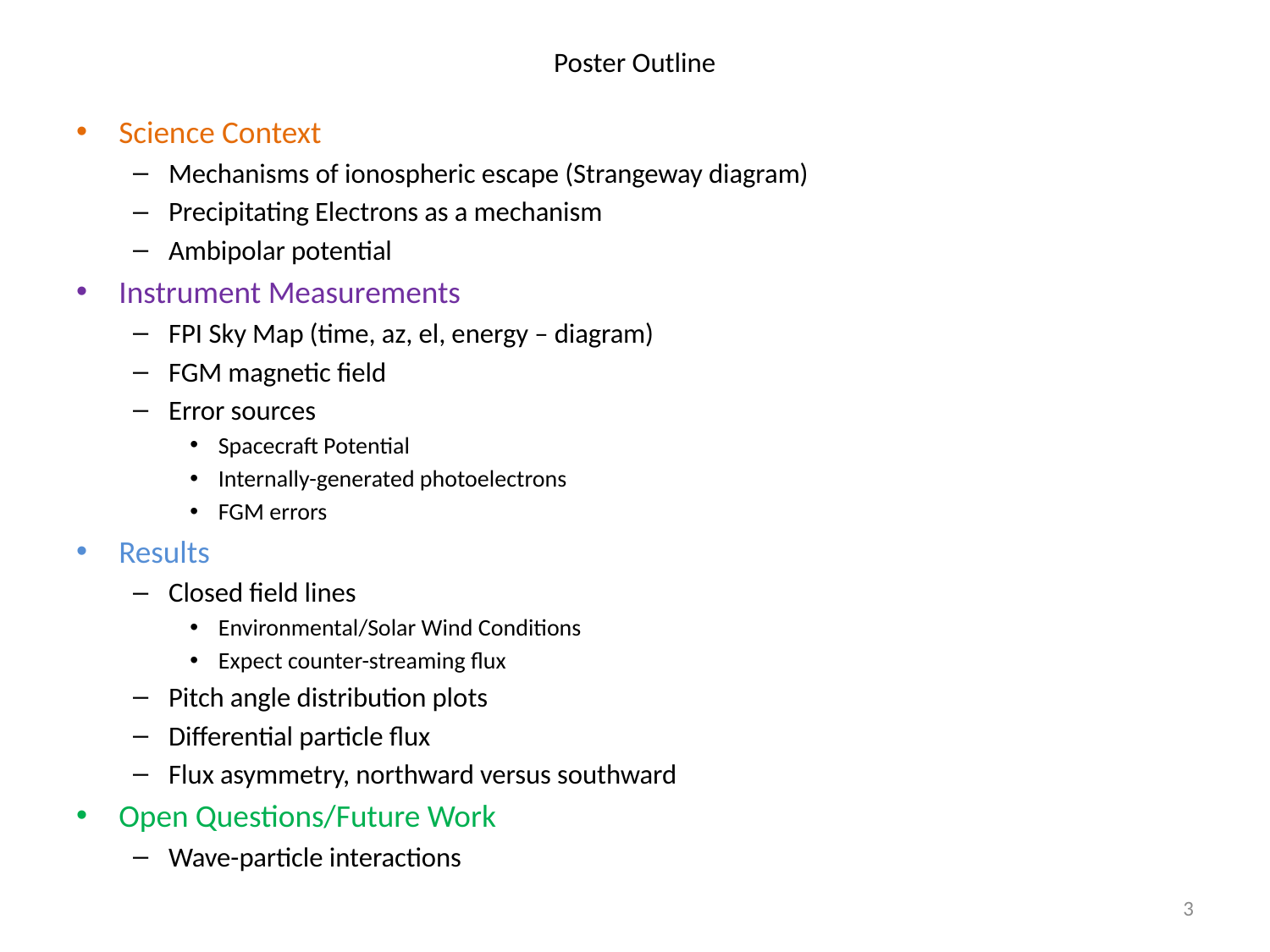

# Poster Outline
Science Context
Mechanisms of ionospheric escape (Strangeway diagram)
Precipitating Electrons as a mechanism
Ambipolar potential
Instrument Measurements
FPI Sky Map (time, az, el, energy – diagram)
FGM magnetic field
Error sources
Spacecraft Potential
Internally-generated photoelectrons
FGM errors
Results
Closed field lines
Environmental/Solar Wind Conditions
Expect counter-streaming flux
Pitch angle distribution plots
Differential particle flux
Flux asymmetry, northward versus southward
Open Questions/Future Work
Wave-particle interactions
3